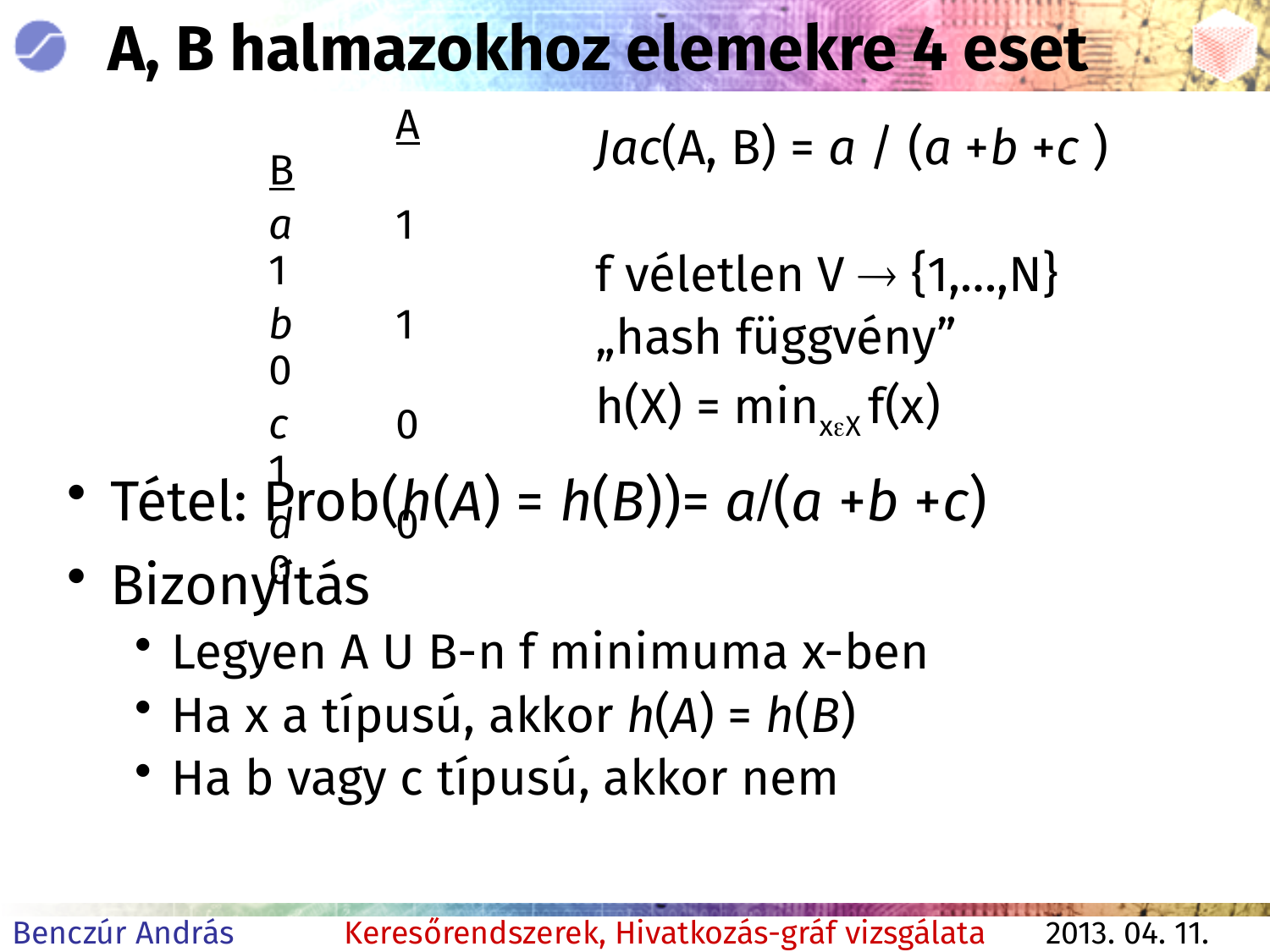

# A, B halmazokhoz elemekre 4 eset
			A	B
		a	1	1
		b	1	0
		c	0	1
		d	0	0

Jac(A, B) = a / (a +b +c )

f véletlen V → {1,…,N}
„hash függvény”
h(X) = minxεX f(x)
Tétel: Prob(h(A) = h(B))= a/(a +b +c)
Bizonyítás
Legyen A U B-n f minimuma x-ben
Ha x a típusú, akkor h(A) = h(B)
Ha b vagy c típusú, akkor nem